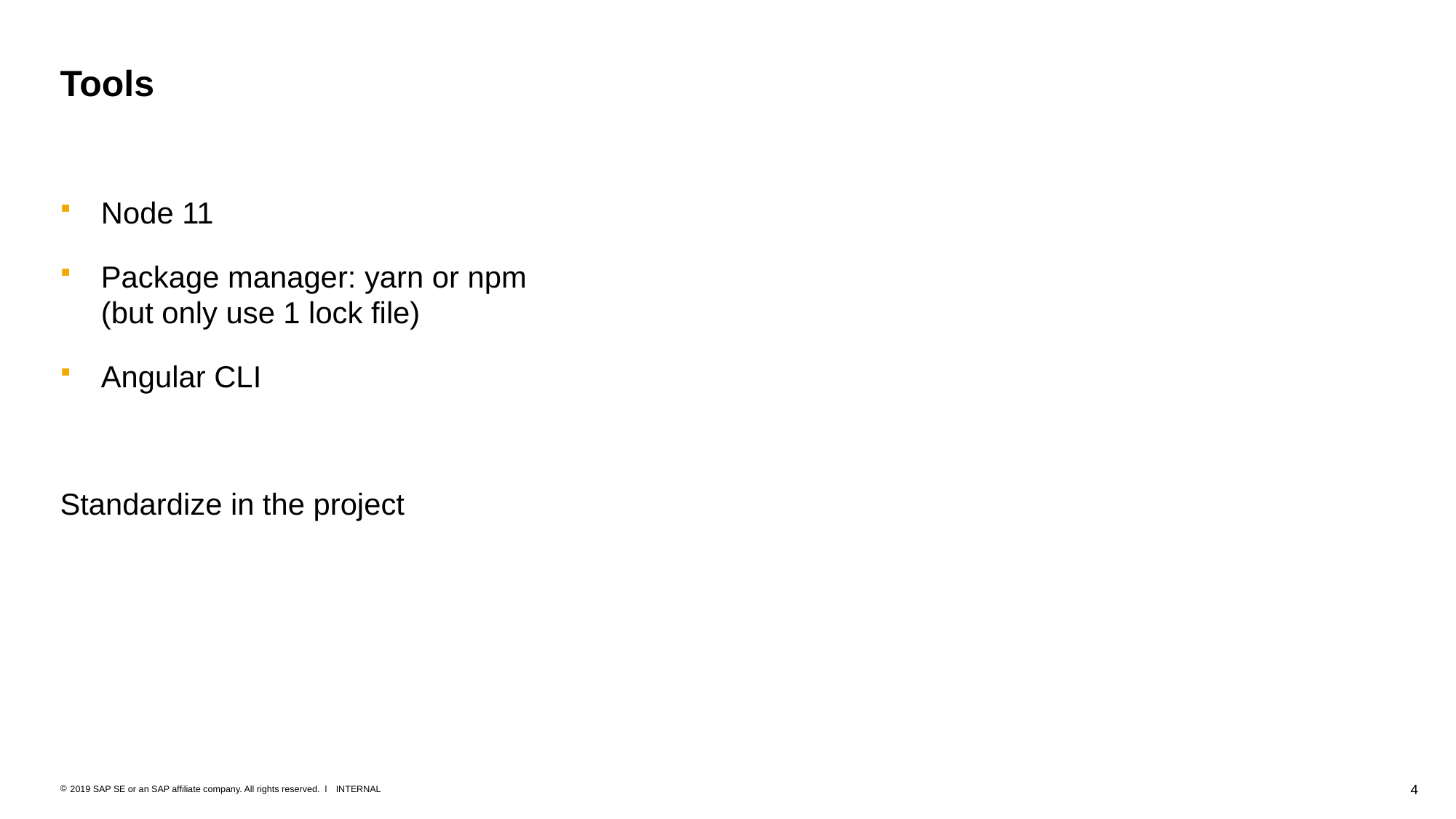

# Tools
Node 11
Package manager: yarn or npm
(but only use 1 lock file)
Angular CLI

Standardize in the project